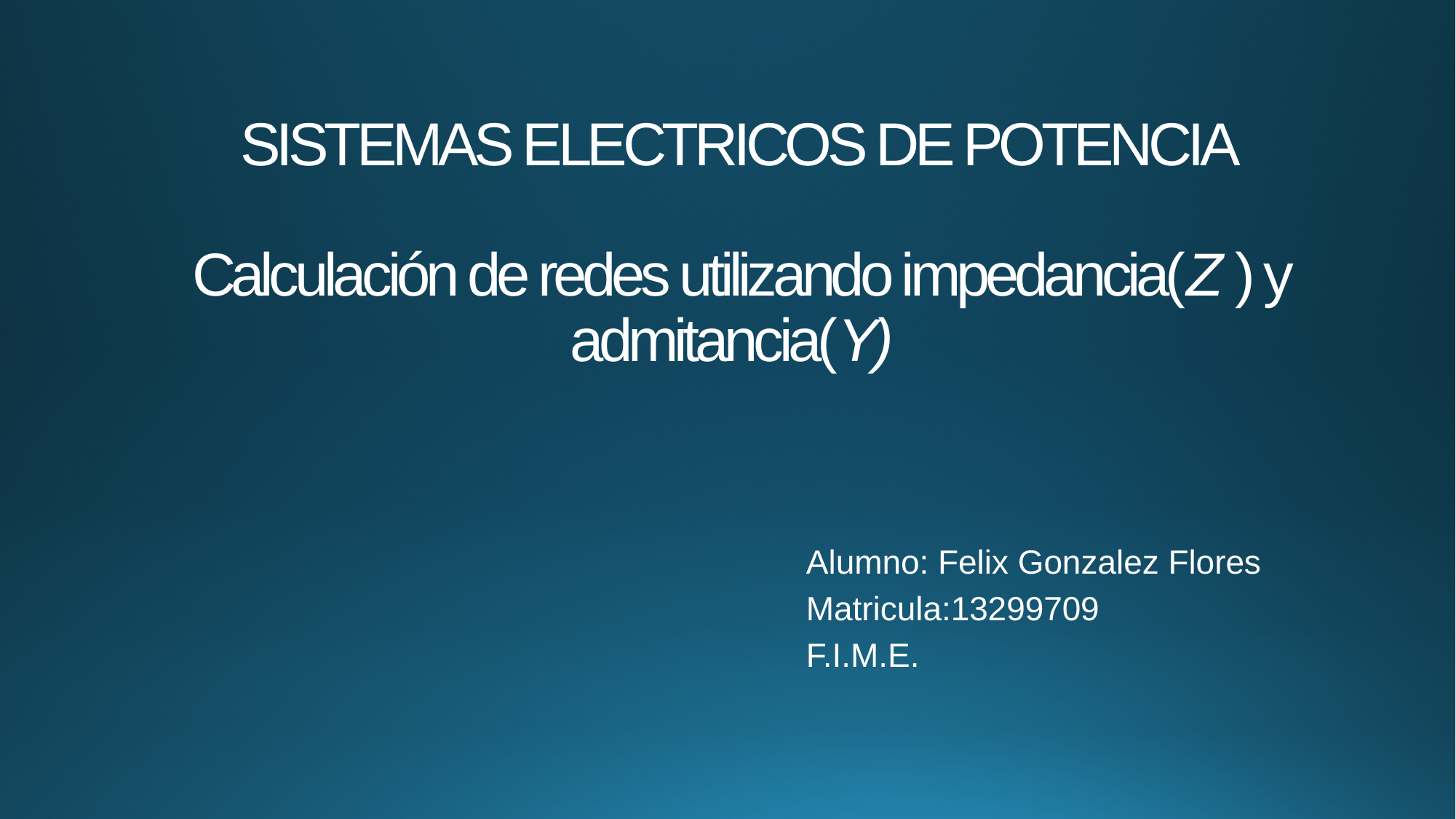

# SISTEMAS ELECTRICOS DE POTENCIA Calculación de redes utilizando impedancia(Z ) y admitancia(Y)
Alumno: Felix Gonzalez Flores
Matricula:13299709
F.I.M.E.